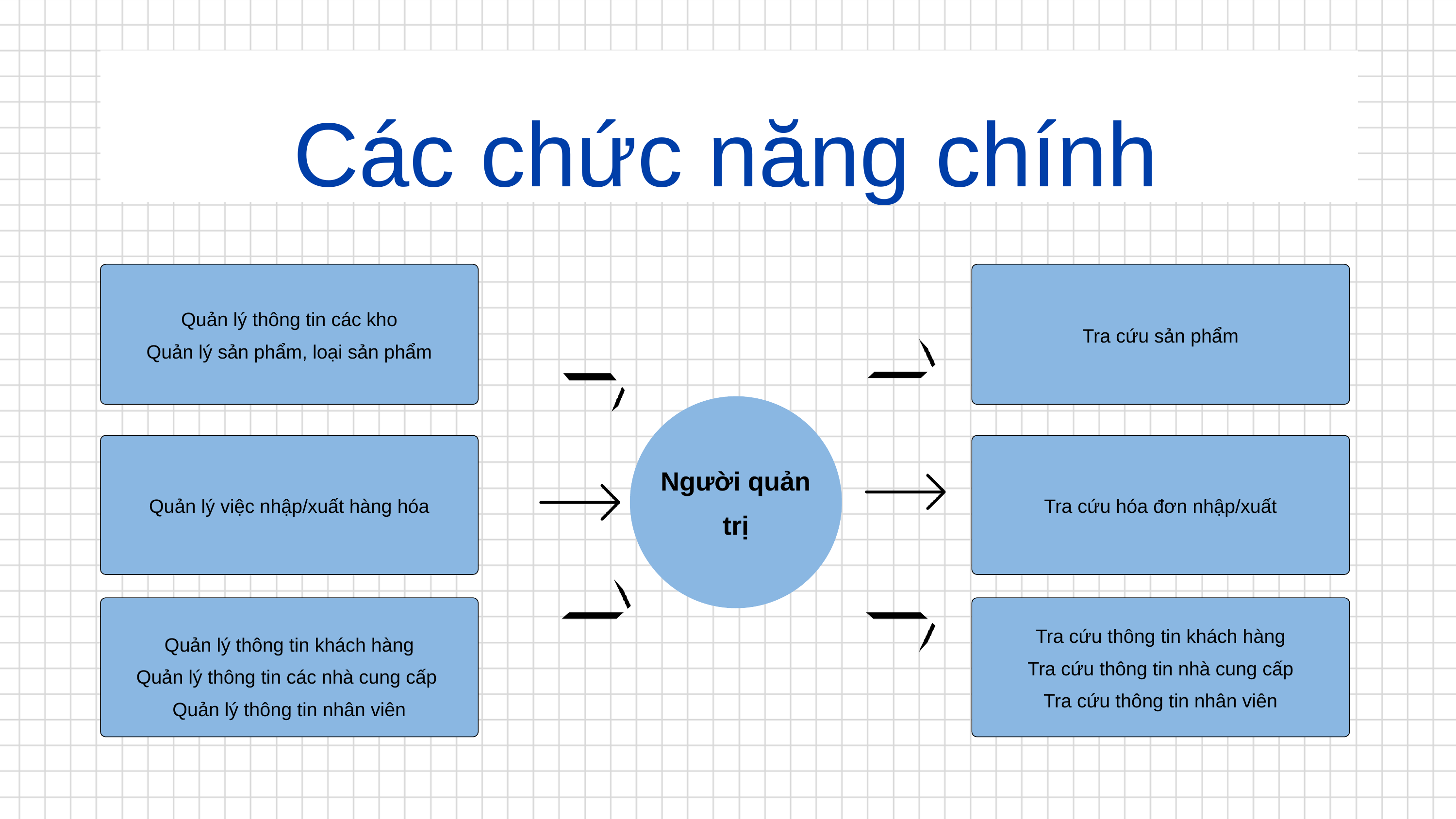

Các chức năng chính

Quản lý thông tin các kho
Quản lý sản phẩm, loại sản phẩm

Tra cứu sản phẩm

Người quản trị

Quản lý việc nhập/xuất hàng hóa

Tra cứu hóa đơn nhập/xuất

Quản lý thông tin khách hàng
Quản lý thông tin các nhà cung cấp
Quản lý thông tin nhân viên

Tra cứu thông tin khách hàng
Tra cứu thông tin nhà cung cấp
Tra cứu thông tin nhân viên